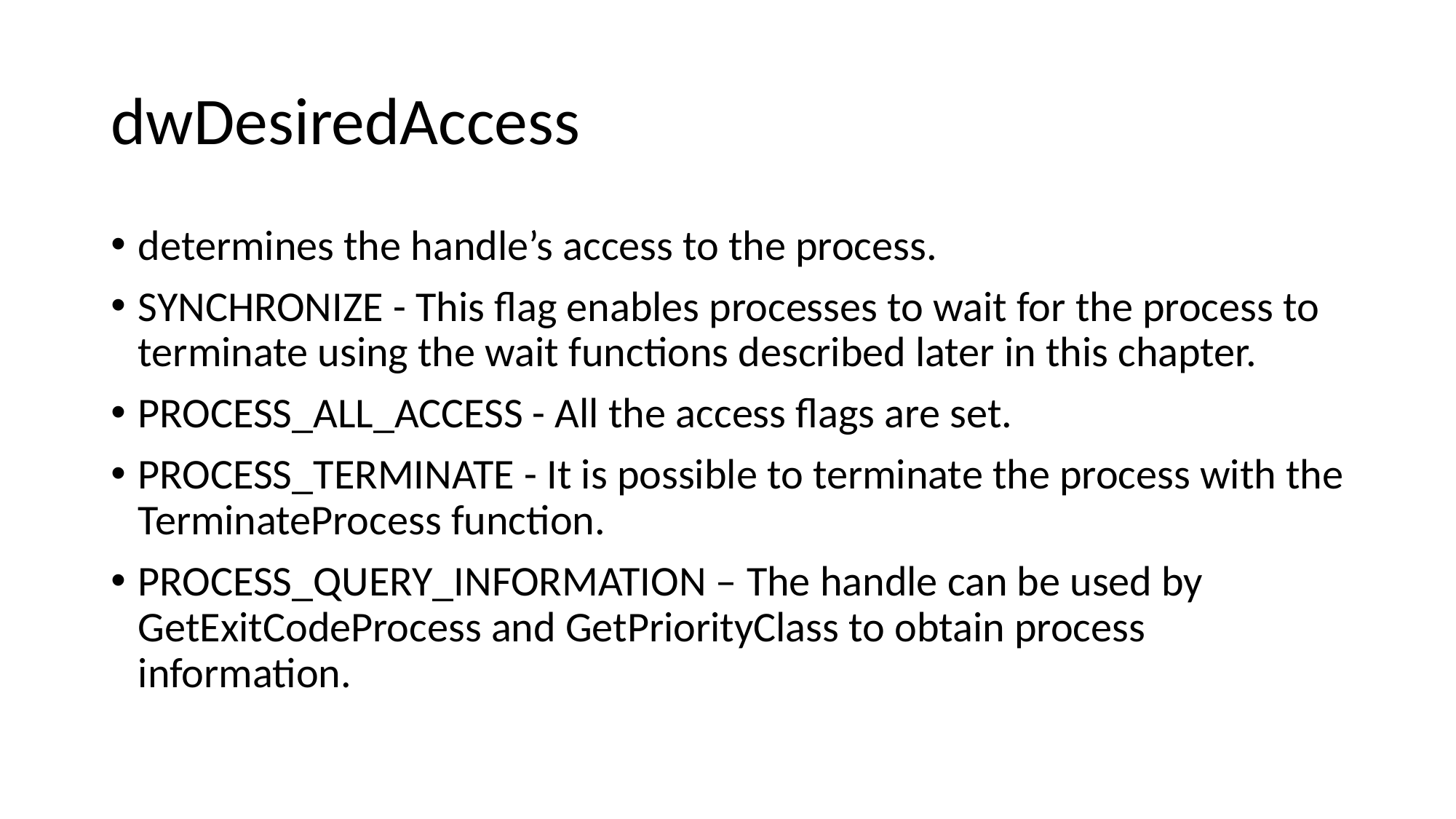

# dwDesiredAccess
determines the handle’s access to the process.
SYNCHRONIZE - This flag enables processes to wait for the process to terminate using the wait functions described later in this chapter.
PROCESS_ALL_ACCESS - All the access flags are set.
PROCESS_TERMINATE - It is possible to terminate the process with the TerminateProcess function.
PROCESS_QUERY_INFORMATION – The handle can be used by GetExitCodeProcess and GetPriorityClass to obtain process information.